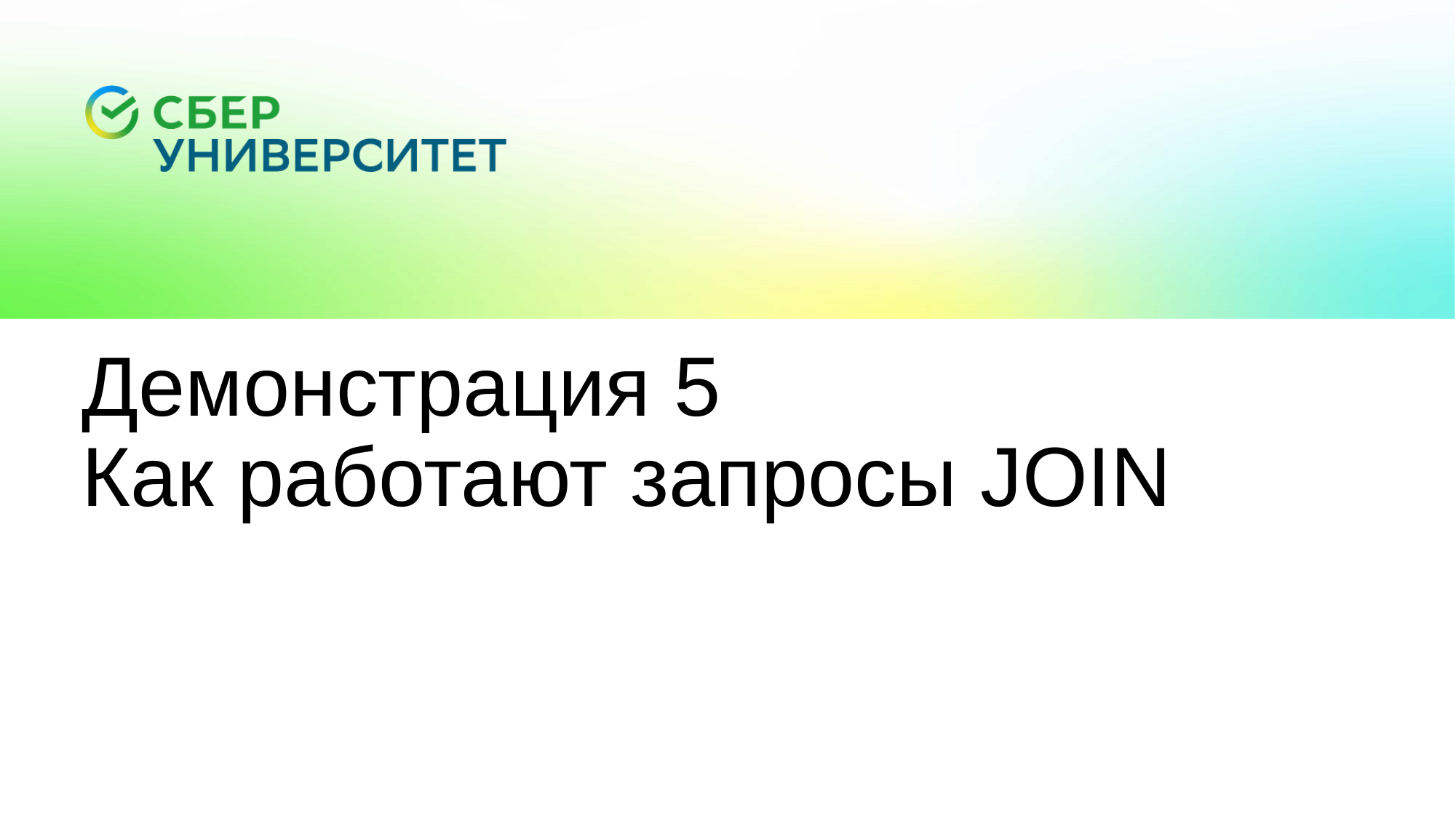

# Демонстрация 5 Как работают запросы JOIN